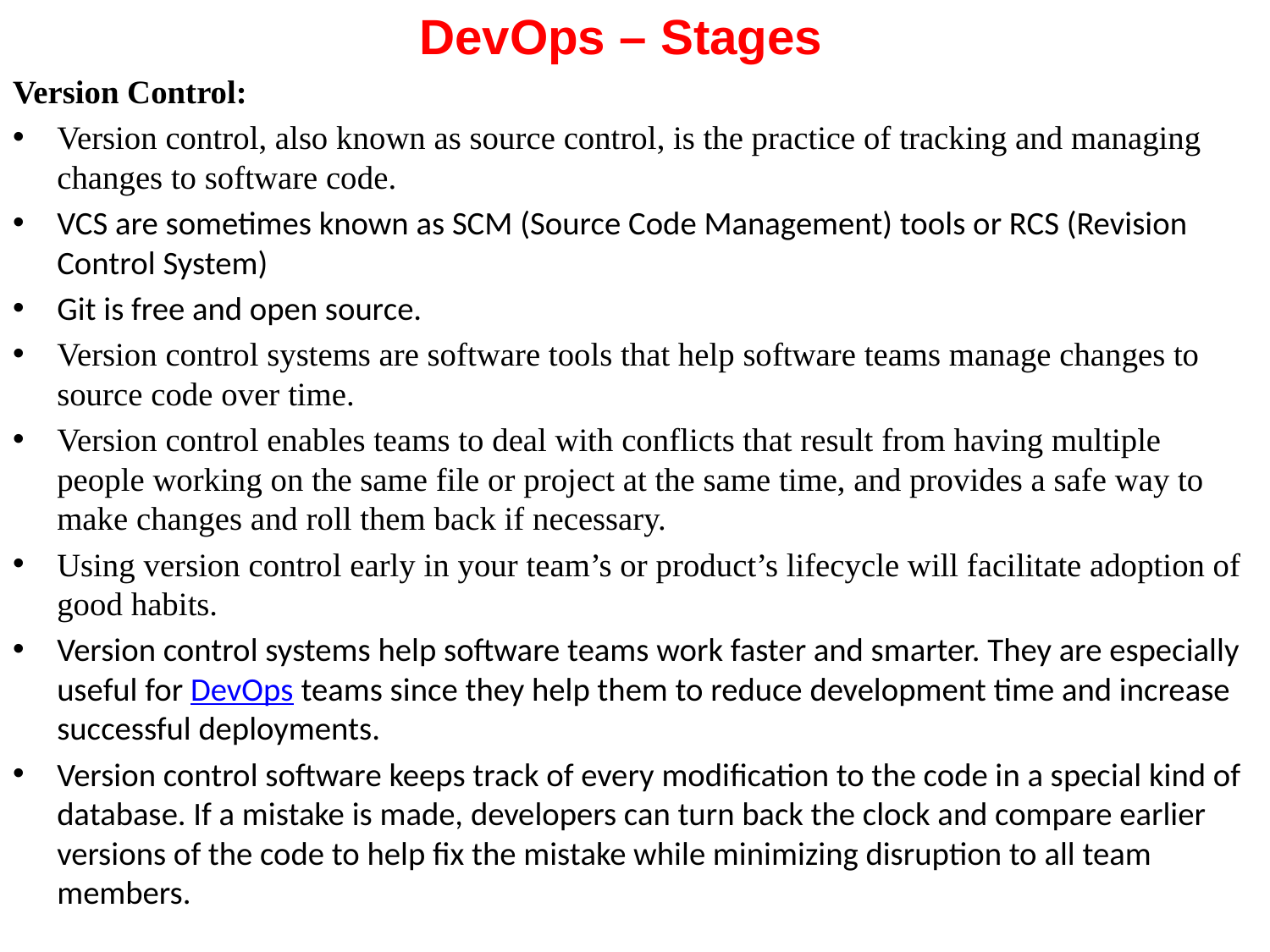

# DevOps – Stages
Version Control:
Version control, also known as source control, is the practice of tracking and managing changes to software code.
VCS are sometimes known as SCM (Source Code Management) tools or RCS (Revision Control System)
Git is free and open source.
Version control systems are software tools that help software teams manage changes to source code over time.
Version control enables teams to deal with conflicts that result from having multiple people working on the same file or project at the same time, and provides a safe way to make changes and roll them back if necessary.
Using version control early in your team’s or product’s lifecycle will facilitate adoption of good habits.
Version control systems help software teams work faster and smarter. They are especially useful for DevOps teams since they help them to reduce development time and increase successful deployments.
Version control software keeps track of every modification to the code in a special kind of database. If a mistake is made, developers can turn back the clock and compare earlier versions of the code to help fix the mistake while minimizing disruption to all team members.